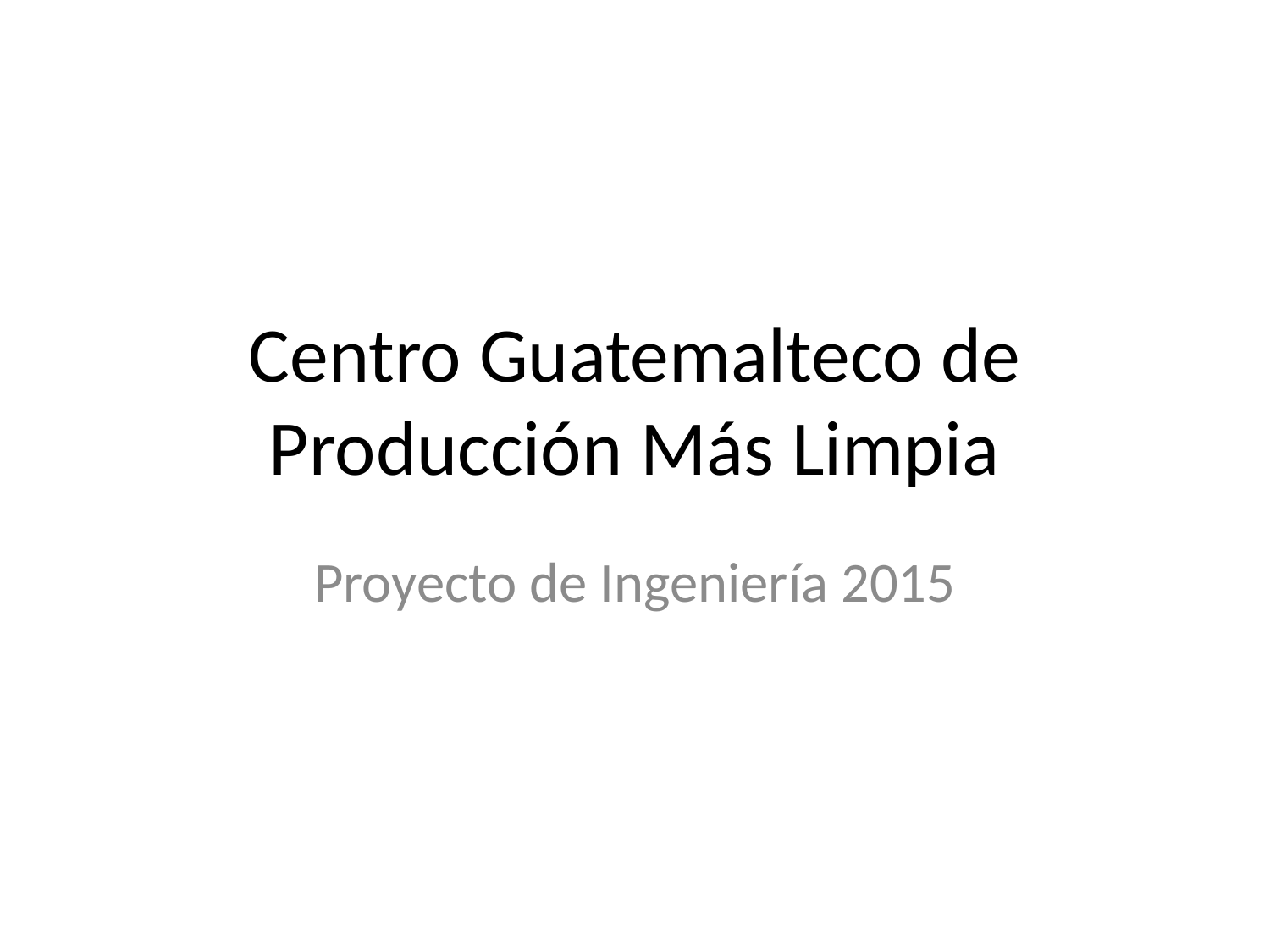

# Centro Guatemalteco de Producción Más Limpia
Proyecto de Ingeniería 2015